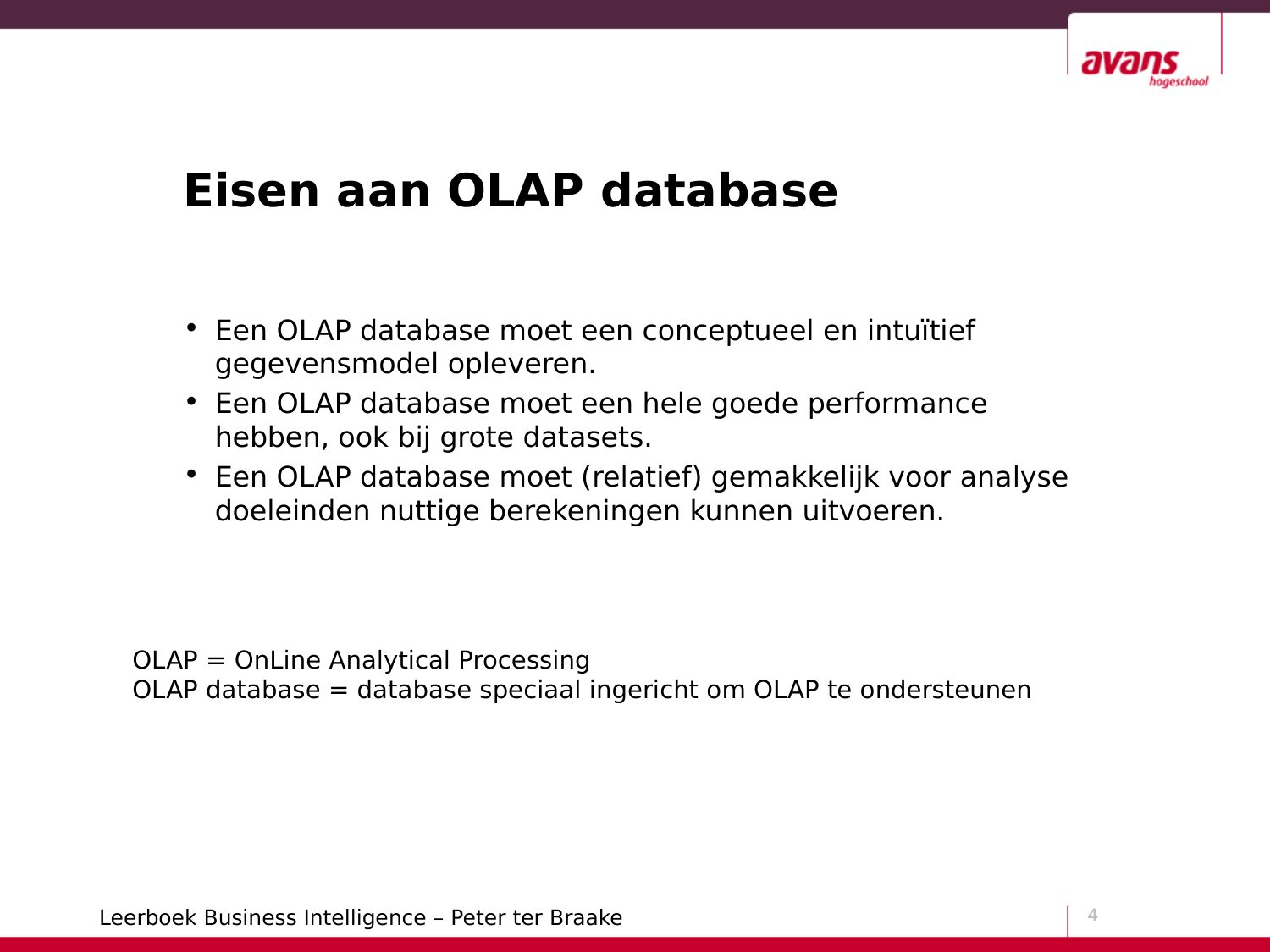

# Eisen aan OLAP database
Een OLAP database moet een conceptueel en intuïtief gegevensmodel opleveren.
Een OLAP database moet een hele goede performance hebben, ook bij grote datasets.
Een OLAP database moet (relatief) gemakkelijk voor analyse doeleinden nuttige berekeningen kunnen uitvoeren.

OLAP = OnLine Analytical Processing
OLAP database = database speciaal ingericht om OLAP te ondersteunen
4